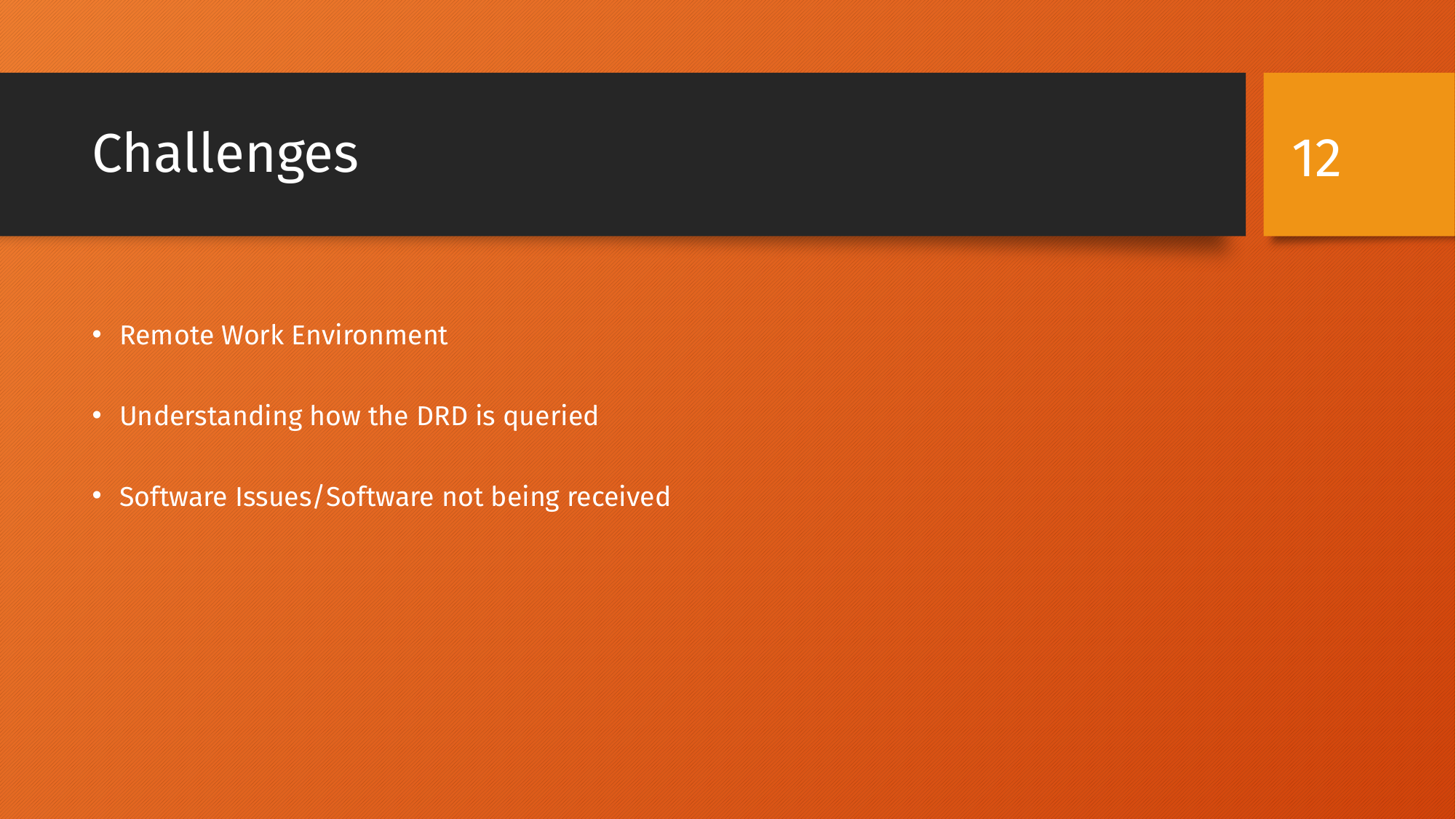

12
# Challenges
Remote Work Environment
Understanding how the DRD is queried
Software Issues/Software not being received